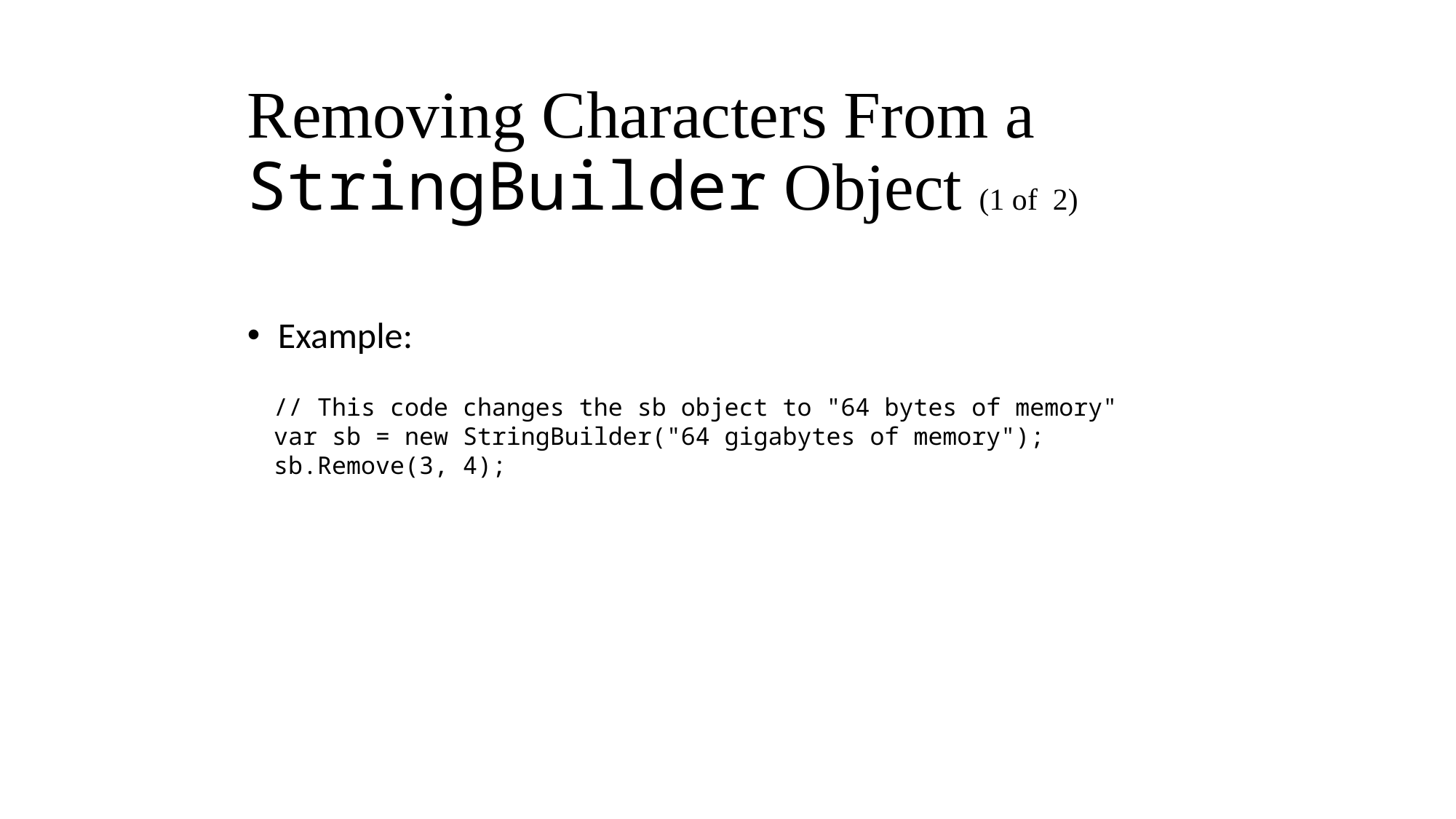

# Removing Characters From a StringBuilder Object (1 of  2)
Example:
// This code changes the sb object to "64 bytes of memory"
var sb = new StringBuilder("64 gigabytes of memory");
sb.Remove(3, 4);